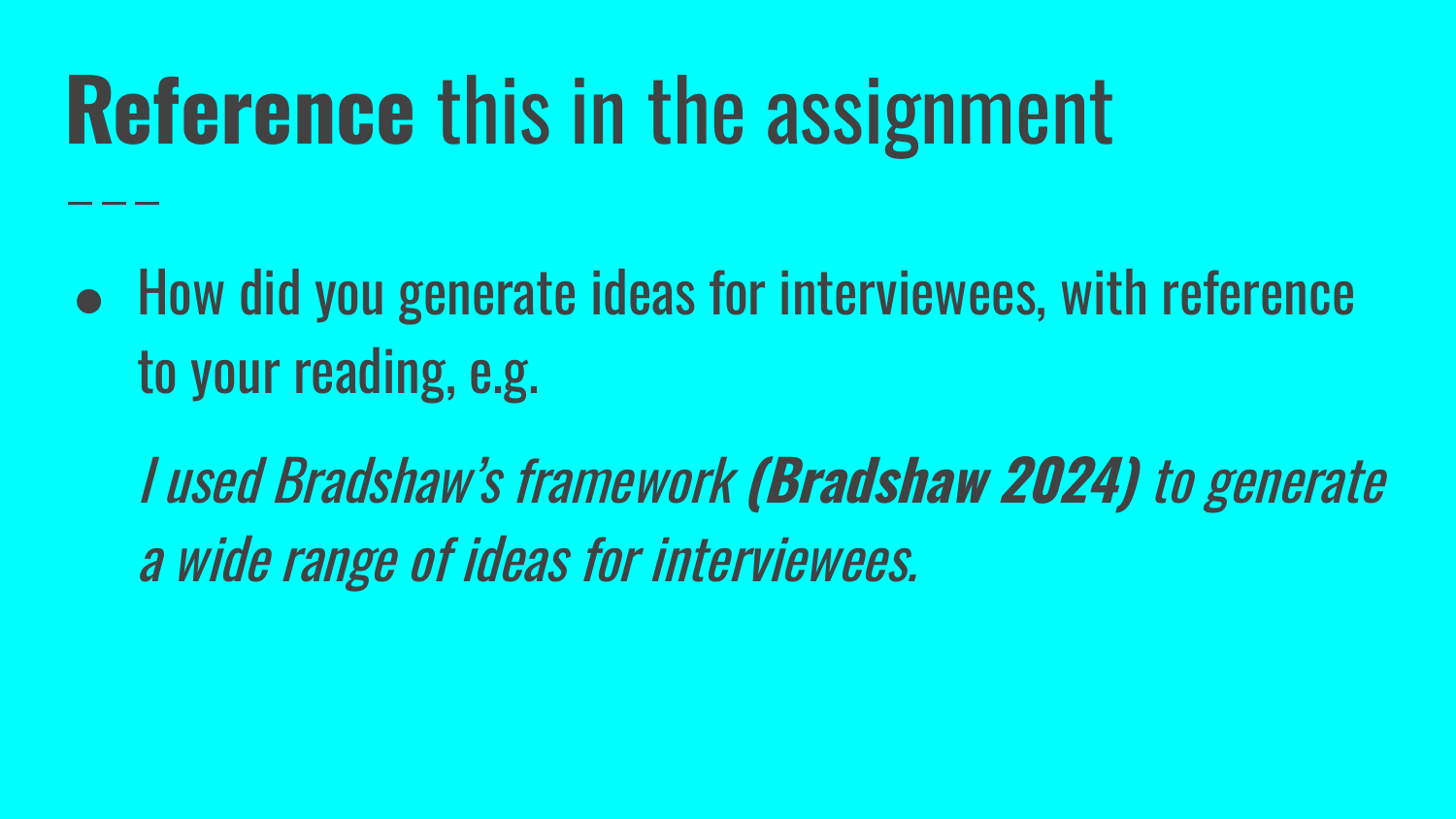

# Reference this in the assignment
How did you generate ideas for interviewees, with reference to your reading, e.g.
I used Bradshaw’s framework (Bradshaw 2024) to generate a wide range of ideas for interviewees.